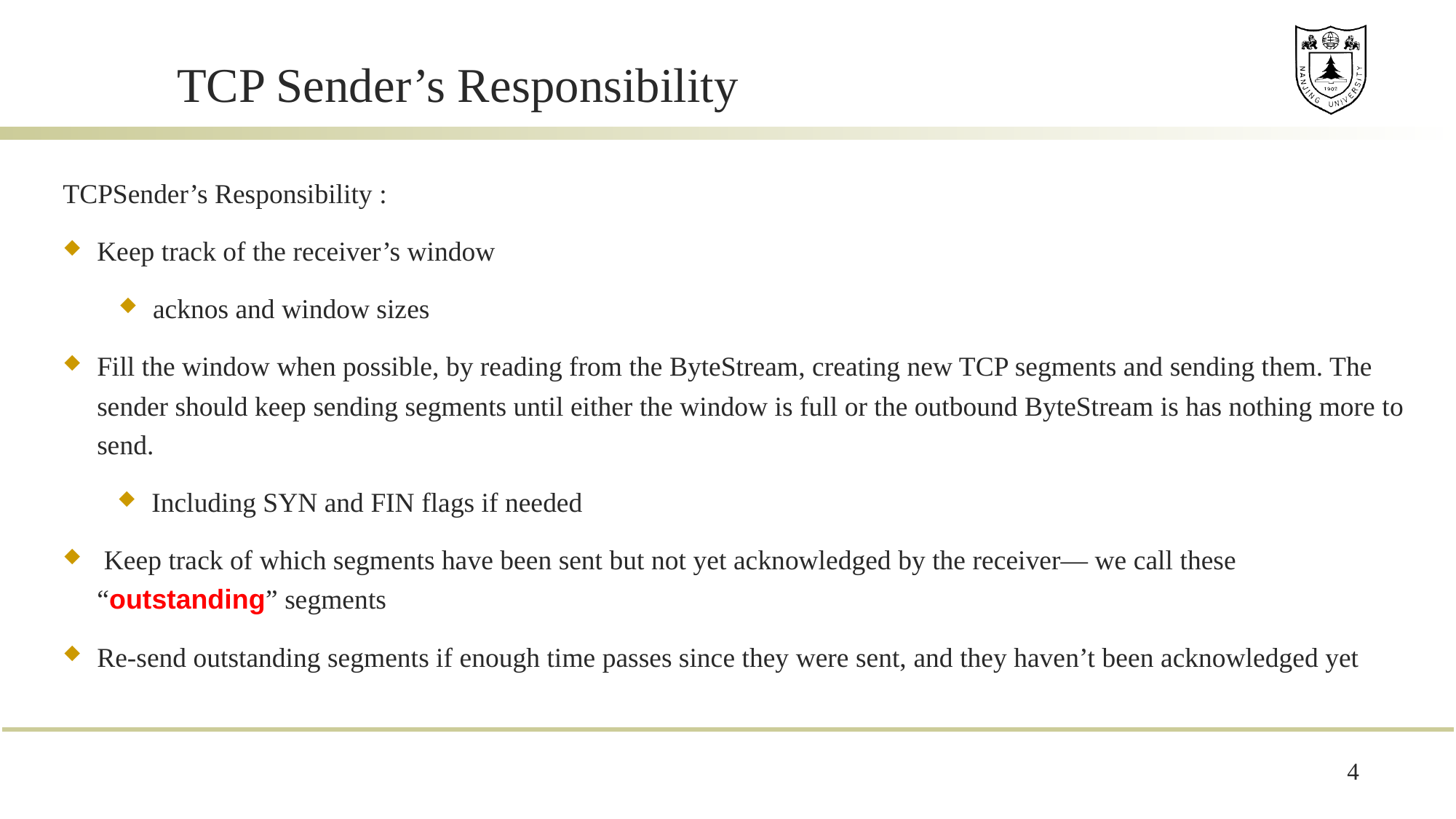

# TCP Sender’s Responsibility
TCPSender’s Responsibility :
Keep track of the receiver’s window
acknos and window sizes
Fill the window when possible, by reading from the ByteStream, creating new TCP segments and sending them. The      sender should keep sending segments until either the window is full or the outbound ByteStream is has nothing more to send.
Including SYN and FIN flags if needed
 Keep track of which segments have been sent but not yet acknowledged by the receiver— we call these “outstanding” segments
Re-send outstanding segments if enough time passes since they were sent, and they haven’t been acknowledged yet
4